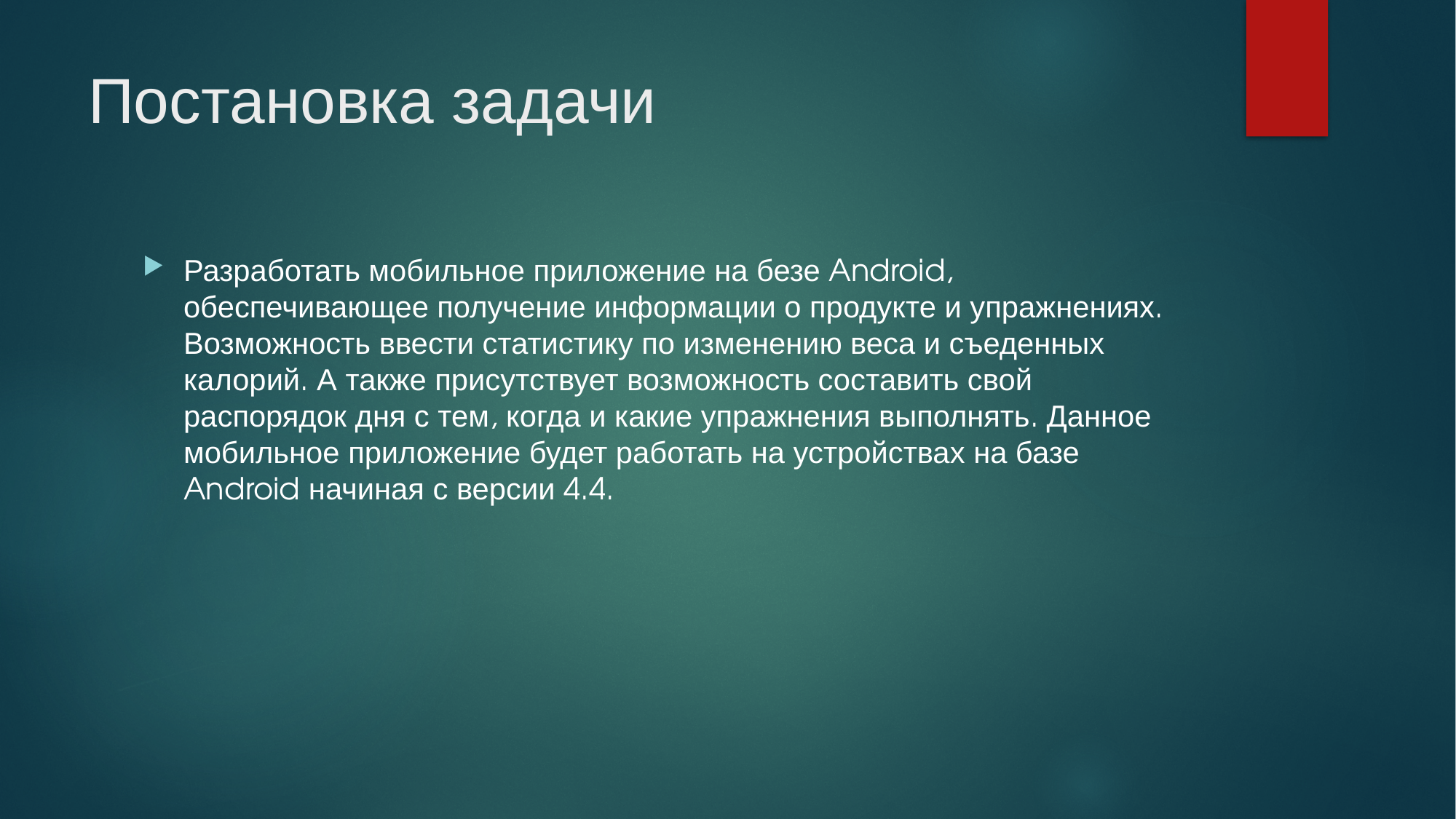

# Постановка задачи
Разработать мобильное приложение на безе Android, обеспечивающее получение информации о продукте и упражнениях. Возможность ввести статистику по изменению веса и съеденных калорий. А также присутствует возможность составить свой распорядок дня с тем, когда и какие упражнения выполнять. Данное мобильное приложение будет работать на устройствах на базе Android начиная с версии 4.4.